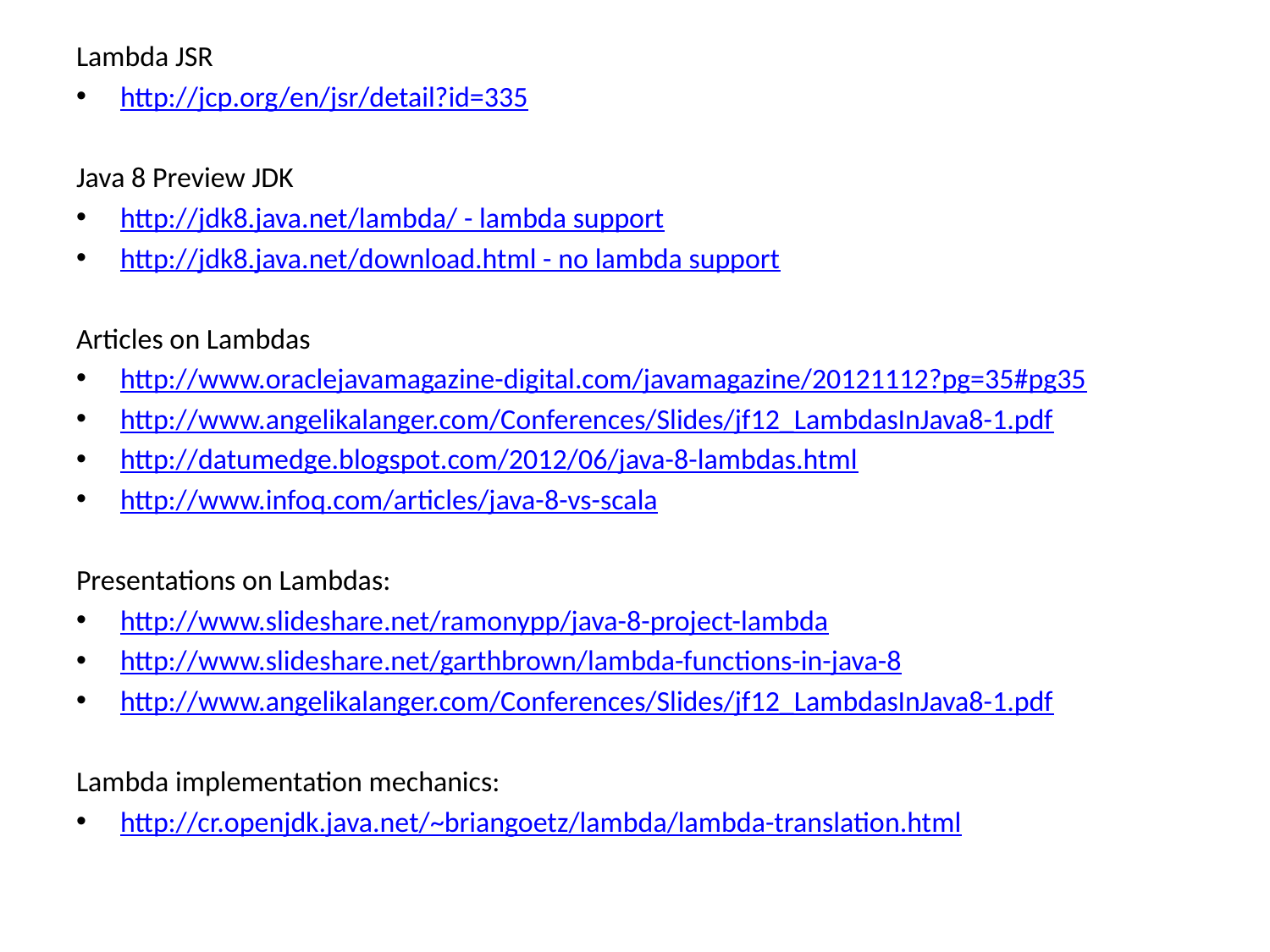

Lambda JSR
http://jcp.org/en/jsr/detail?id=335

Java 8 Preview JDK
http://jdk8.java.net/lambda/ - lambda support
http://jdk8.java.net/download.html - no lambda support

Articles on Lambdas
http://www.oraclejavamagazine-digital.com/javamagazine/20121112?pg=35#pg35
http://www.angelikalanger.com/Conferences/Slides/jf12_LambdasInJava8-1.pdf
http://datumedge.blogspot.com/2012/06/java-8-lambdas.html
http://www.infoq.com/articles/java-8-vs-scala

Presentations on Lambdas:
http://www.slideshare.net/ramonypp/java-8-project-lambda
http://www.slideshare.net/garthbrown/lambda-functions-in-java-8
http://www.angelikalanger.com/Conferences/Slides/jf12_LambdasInJava8-1.pdf

Lambda implementation mechanics:
http://cr.openjdk.java.net/~briangoetz/lambda/lambda-translation.html

#